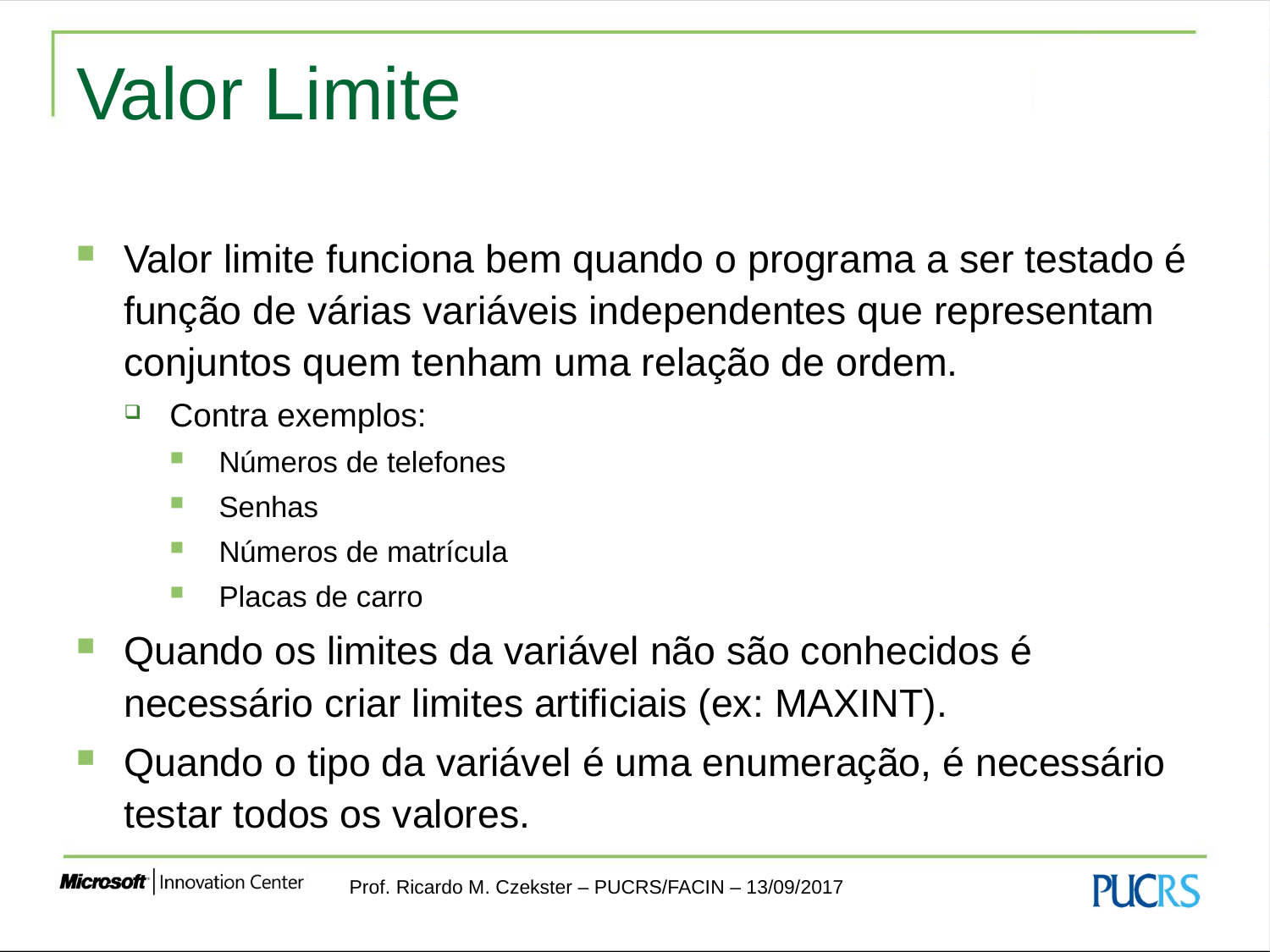

# Valor Limite
Valor limite funciona bem quando o programa a ser testado é função de várias variáveis independentes que representam conjuntos quem tenham uma relação de ordem.
Contra exemplos:
Números de telefones
Senhas
Números de matrícula
Placas de carro
Quando os limites da variável não são conhecidos é necessário criar limites artificiais (ex: MAXINT).
Quando o tipo da variável é uma enumeração, é necessário testar todos os valores.